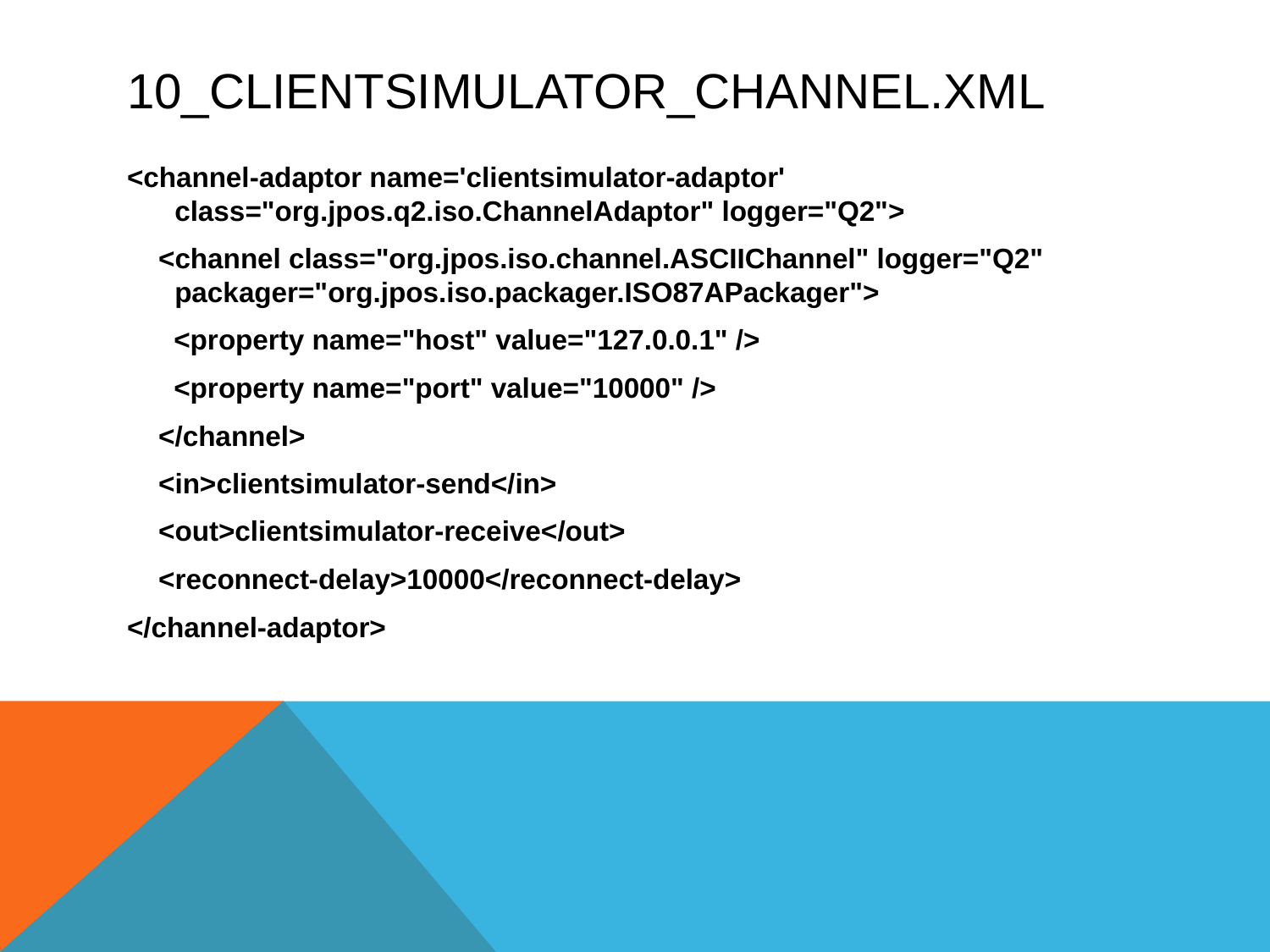

# 10_clientsimulator_channel.xml
<channel-adaptor name='clientsimulator-adaptor' class="org.jpos.q2.iso.ChannelAdaptor" logger="Q2">
    <channel class="org.jpos.iso.channel.ASCIIChannel" logger="Q2" packager="org.jpos.iso.packager.ISO87APackager">
      <property name="host" value="127.0.0.1" />
      <property name="port" value="10000" />
    </channel>
    <in>clientsimulator-send</in>
    <out>clientsimulator-receive</out>
    <reconnect-delay>10000</reconnect-delay>
</channel-adaptor>